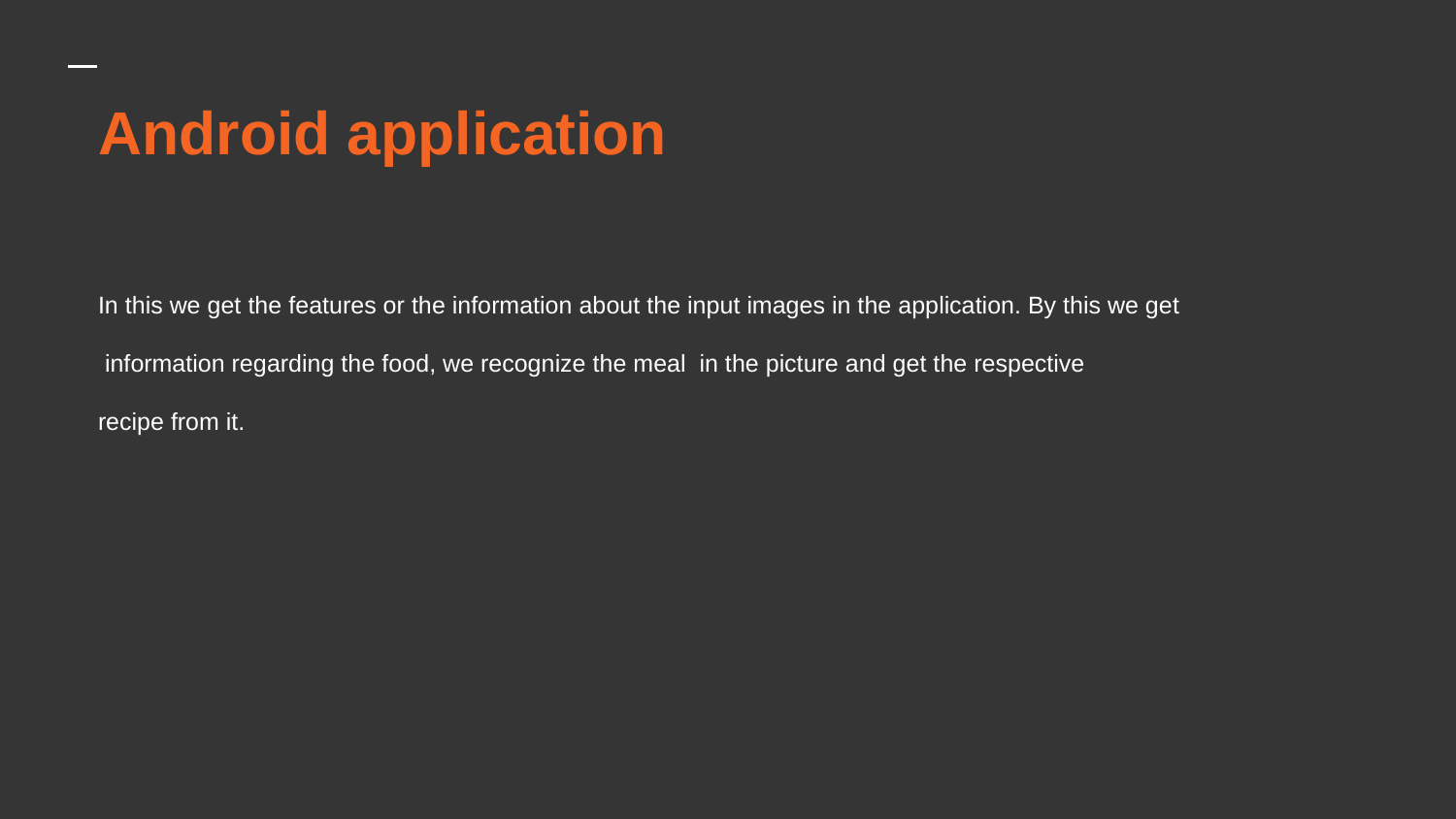

Android application

In this we get the features or the information about the input images in the application. By this we get

 information regarding the food, we recognize the meal  in the picture and get the respective

recipe from it.